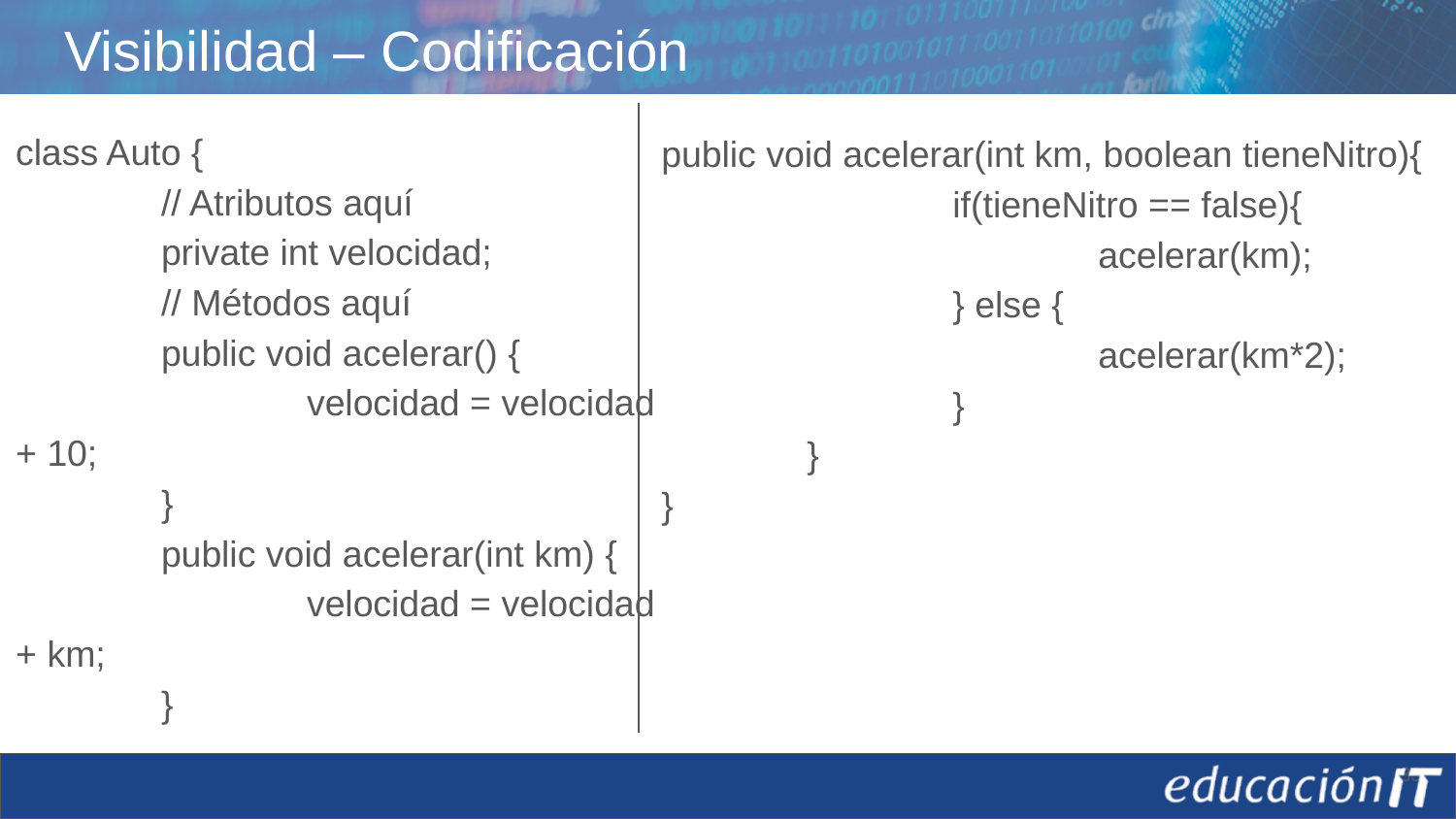

# Visibilidad – Codificación
class Auto {
	// Atributos aquí
	private int velocidad;
	// Métodos aquí
	public void acelerar() {
		velocidad = velocidad + 10;
	}
	public void acelerar(int km) {
		velocidad = velocidad + km;
	}
public void acelerar(int km, boolean tieneNitro){
		if(tieneNitro == false){
			acelerar(km);
		} else {
			acelerar(km*2);
		}
	}
}